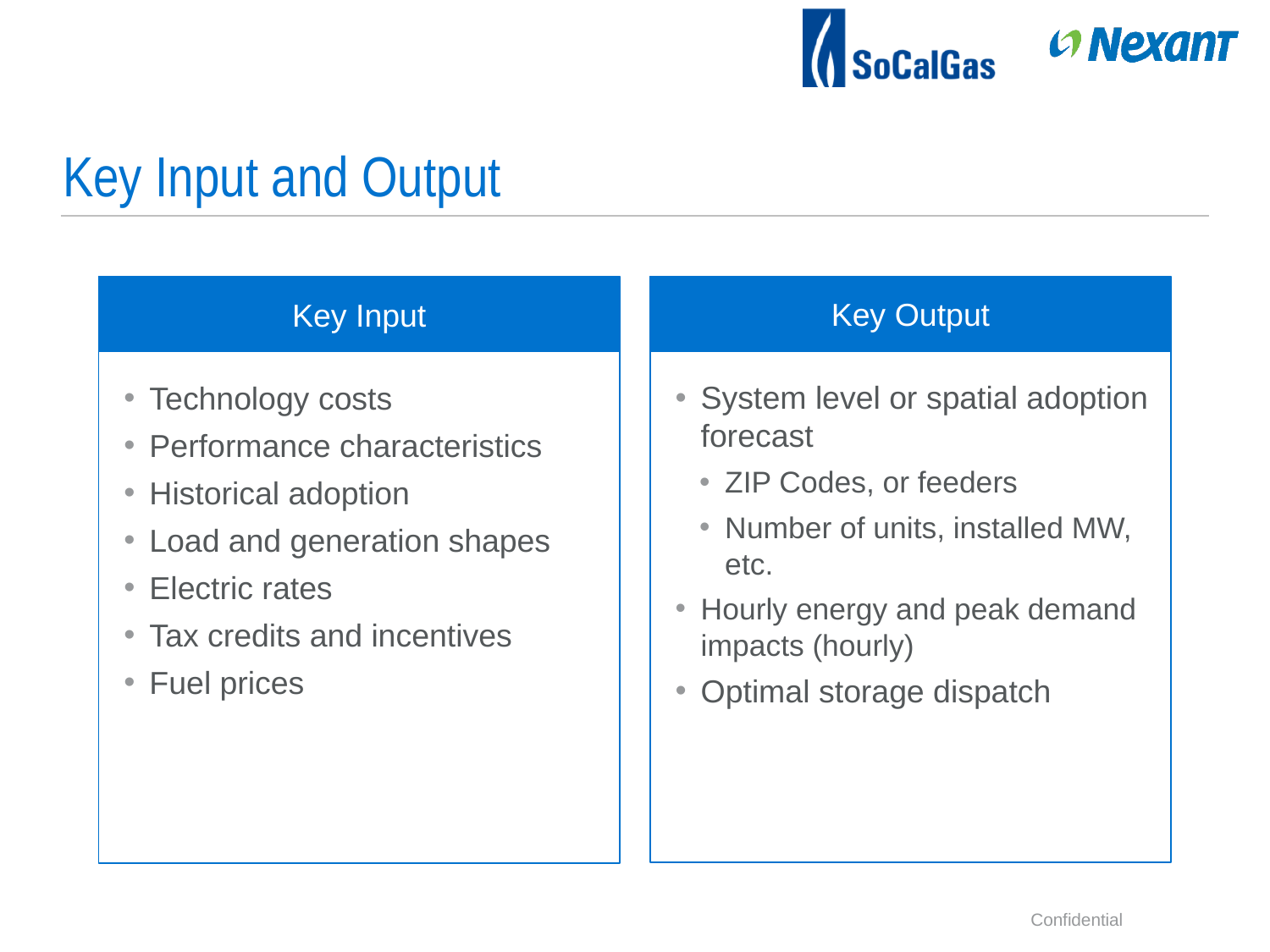

# Key Input and Output
Key Output

Key Input

System level or spatial adoption forecast
ZIP Codes, or feeders
Number of units, installed MW, etc.
Hourly energy and peak demand impacts (hourly)
Optimal storage dispatch

Technology costs
Performance characteristics
Historical adoption
Load and generation shapes
Electric rates
Tax credits and incentives
Fuel prices